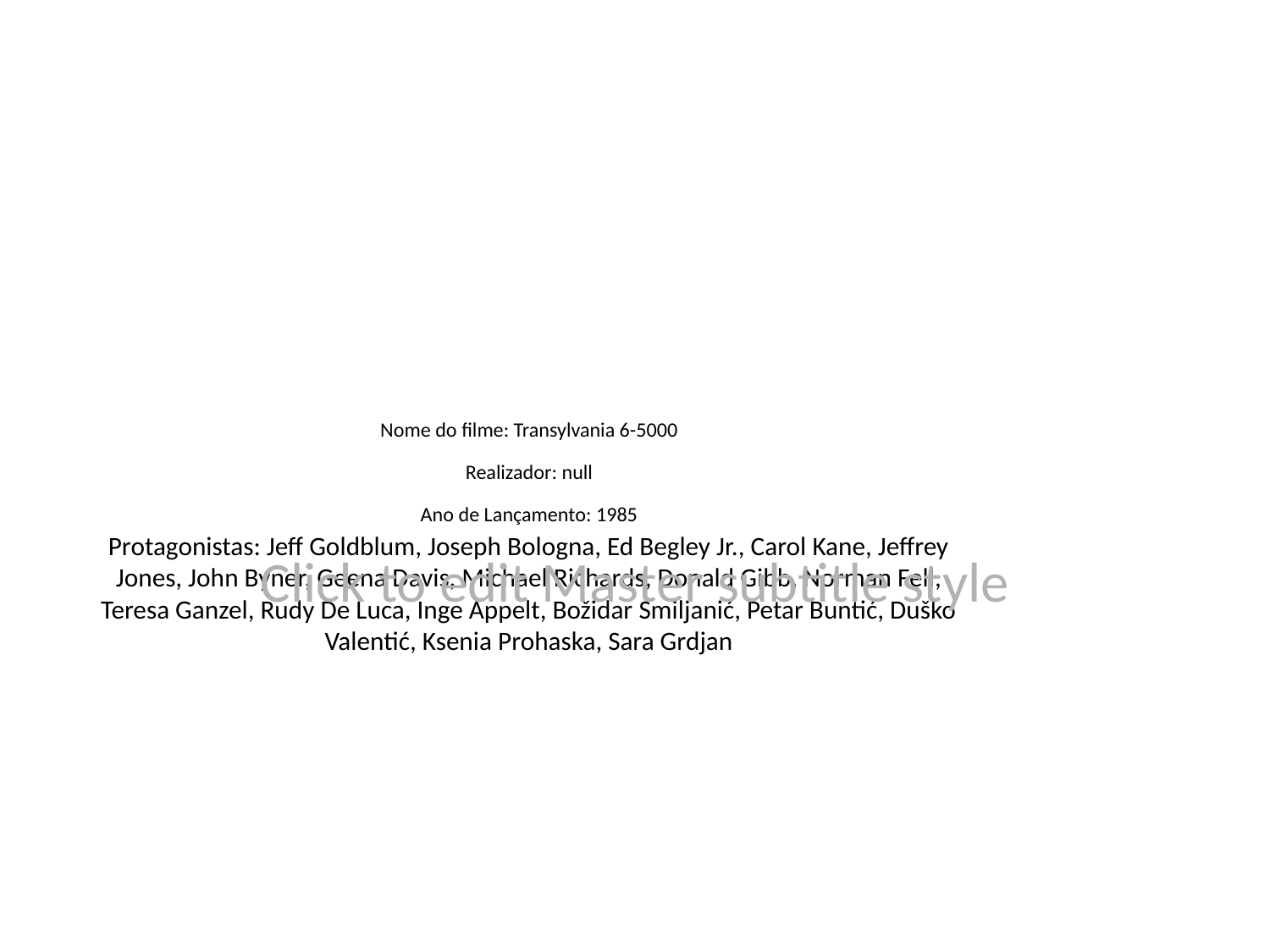

# Nome do filme: Transylvania 6-5000
Realizador: null
Ano de Lançamento: 1985
Protagonistas: Jeff Goldblum, Joseph Bologna, Ed Begley Jr., Carol Kane, Jeffrey Jones, John Byner, Geena Davis, Michael Richards, Donald Gibb, Norman Fell, Teresa Ganzel, Rudy De Luca, Inge Appelt, Božidar Smiljanić, Petar Buntić, Duško Valentić, Ksenia Prohaska, Sara Grdjan
Click to edit Master subtitle style